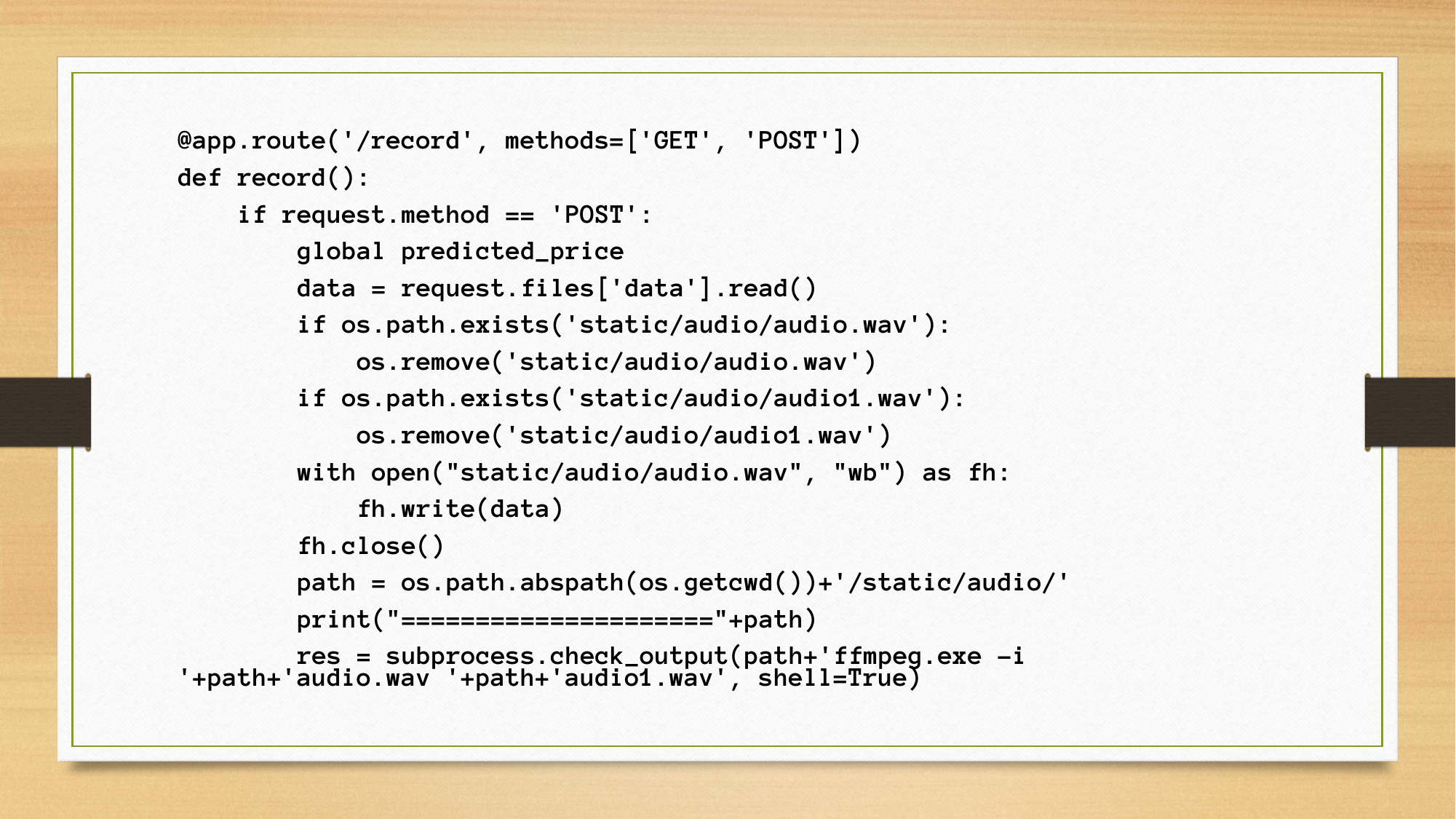

@app.route('/record', methods=['GET', 'POST'])
def record():
    if request.method == 'POST':
        global predicted_price
        data = request.files['data'].read()
        if os.path.exists('static/audio/audio.wav'):
            os.remove('static/audio/audio.wav')
        if os.path.exists('static/audio/audio1.wav'):
            os.remove('static/audio/audio1.wav')
        with open("static/audio/audio.wav", "wb") as fh:
            fh.write(data)
        fh.close()
        path = os.path.abspath(os.getcwd())+'/static/audio/'
        print("====================="+path)
        res = subprocess.check_output(path+'ffmpeg.exe -i '+path+'audio.wav '+path+'audio1.wav', shell=True)